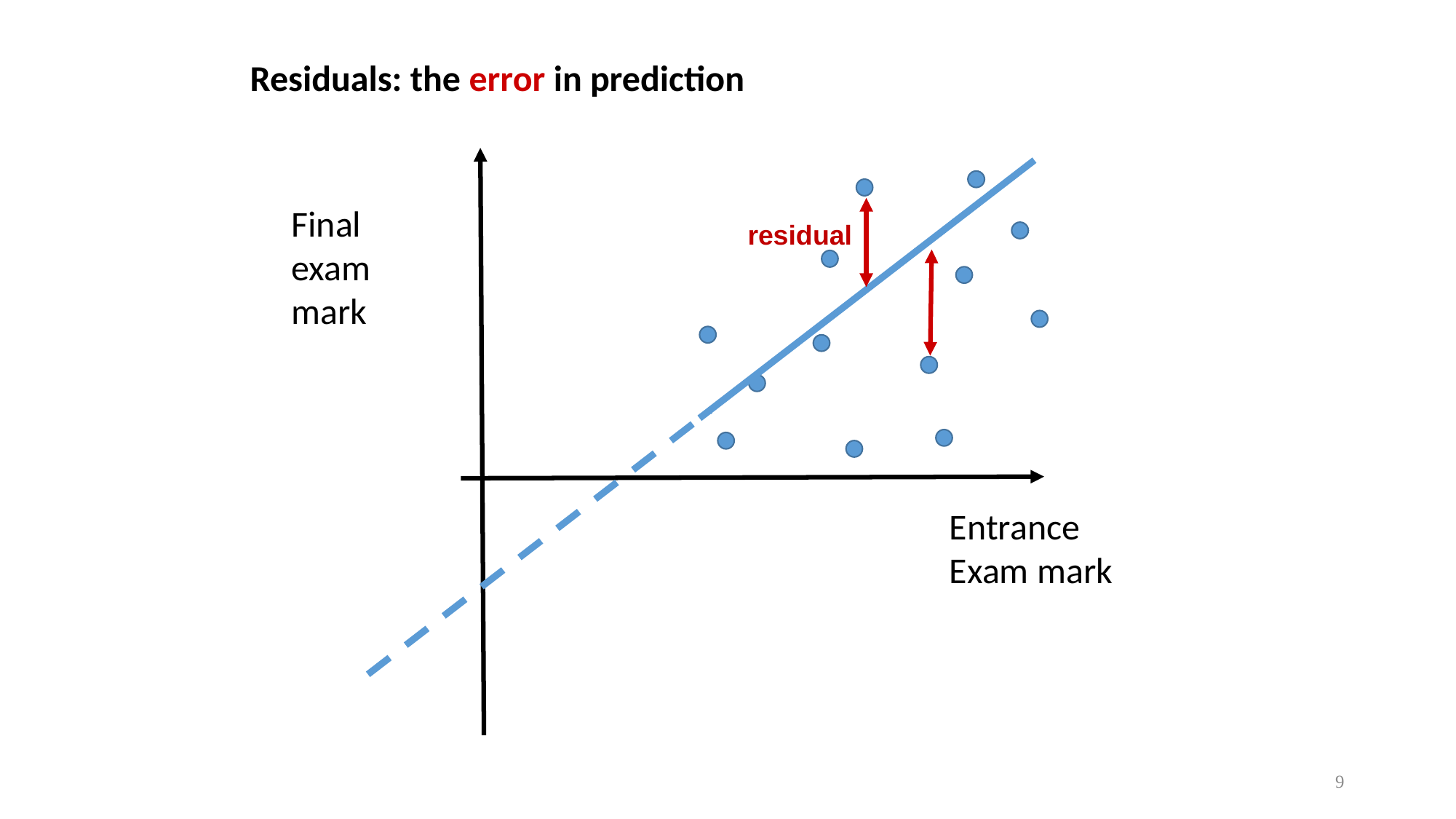

Residuals: the error in prediction

Final
exam
mark
residual

Entrance
Exam mark
9